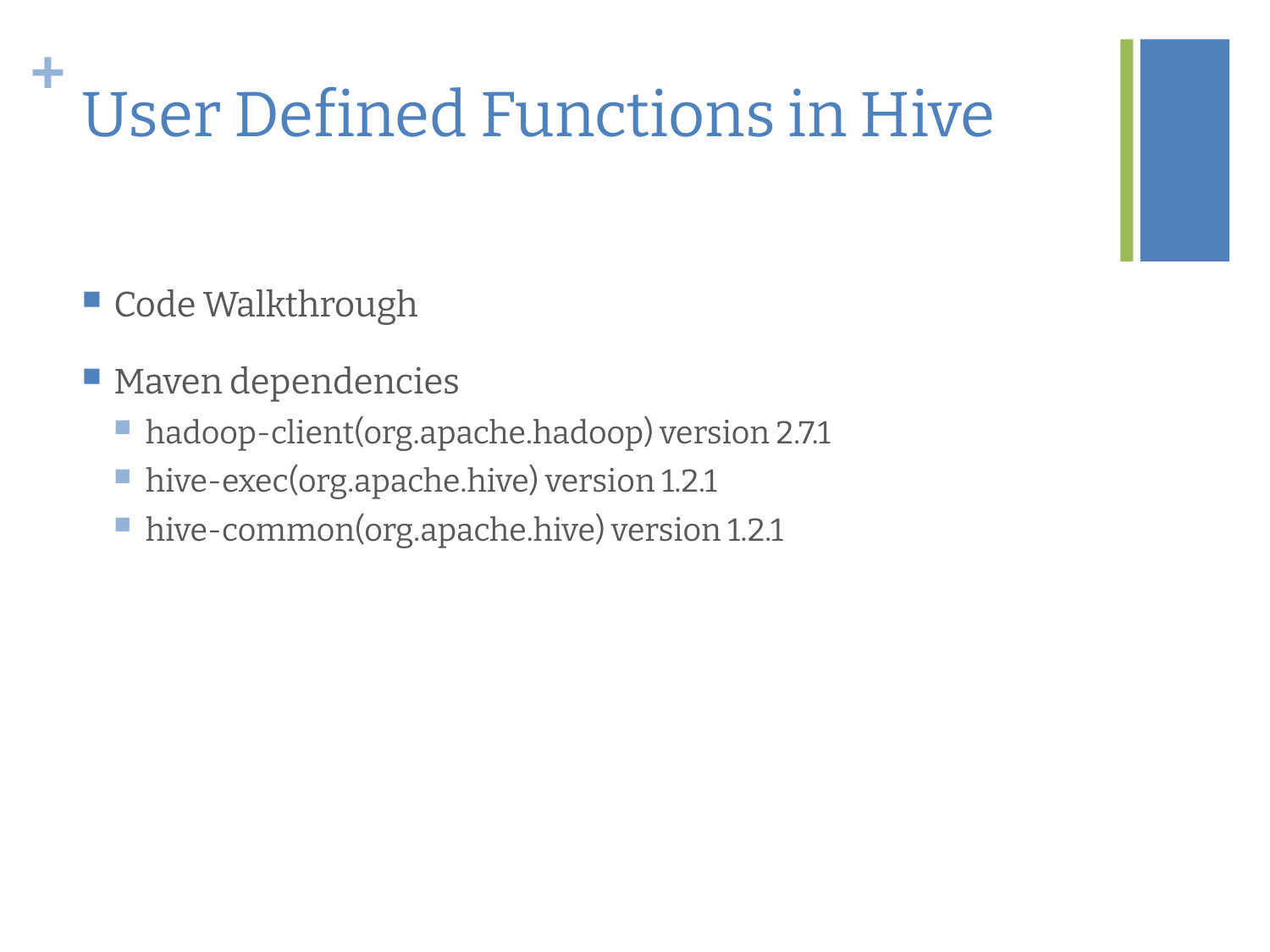

# User Defined Functions in Hive
Code Walkthrough
Maven dependencies
hadoop-client(org.apache.hadoop) version 2.7.1
hive-exec(org.apache.hive) version 1.2.1
hive-common(org.apache.hive) version 1.2.1